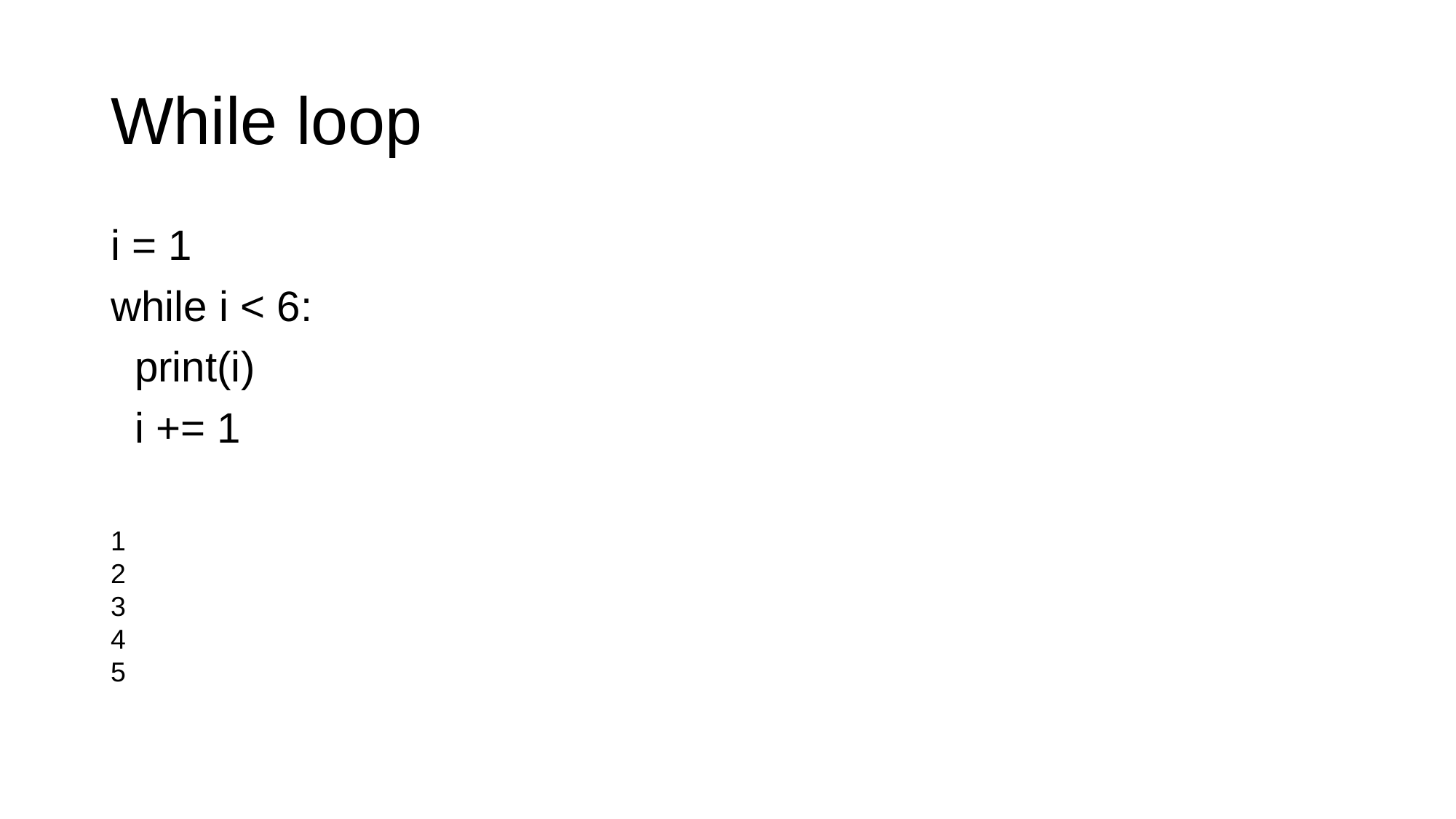

# While loop
i = 1
while i < 6:
  print(i)
  i += 1
1
2
3
4
5